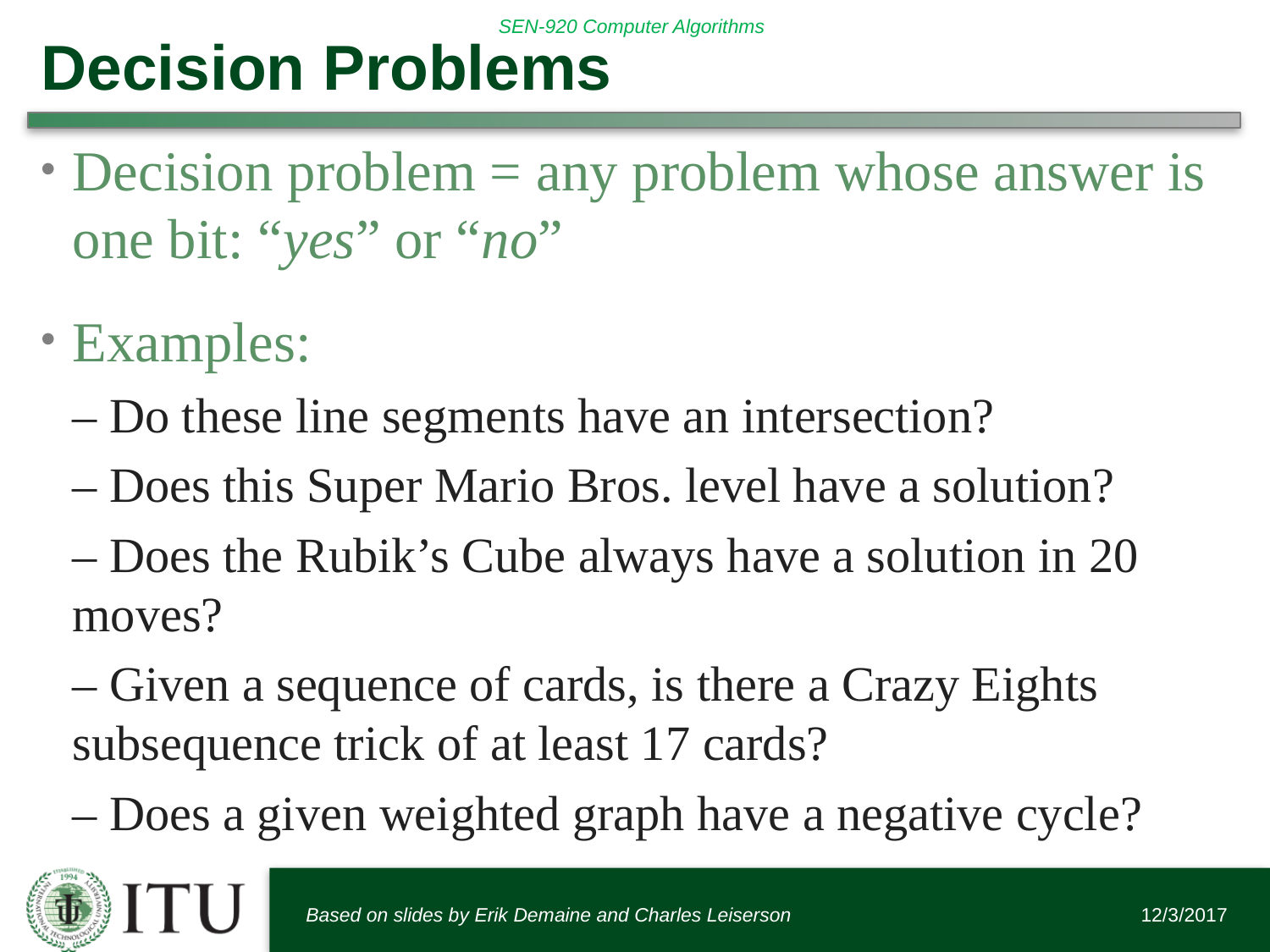

# Decision Problems
Decision problem = any problem whose answer is one bit: “yes” or “no”
Examples:
– Do these line segments have an intersection?
– Does this Super Mario Bros. level have a solution?
– Does the Rubik’s Cube always have a solution in 20 moves?
– Given a sequence of cards, is there a Crazy Eights subsequence trick of at least 17 cards?
– Does a given weighted graph have a negative cycle?
Based on slides by Erik Demaine and Charles Leiserson
12/3/2017